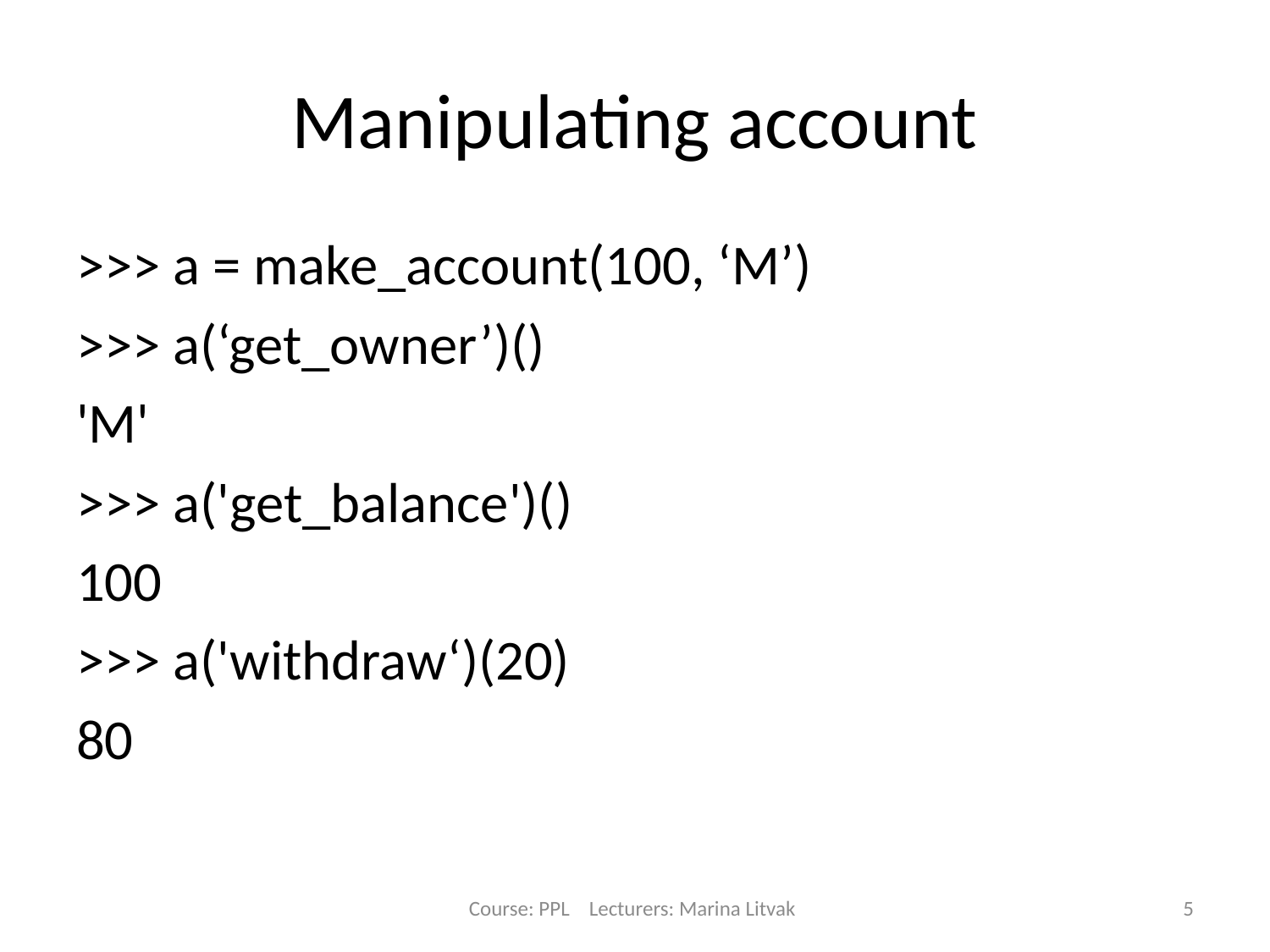

# Manipulating account
>>> a = make_account(100, ‘M’)
>>> a(‘get_owner’)()
'M'
>>> a('get_balance')()
100
>>> a('withdraw‘)(20)
80
Course: PPL    Lecturers: Marina Litvak
5